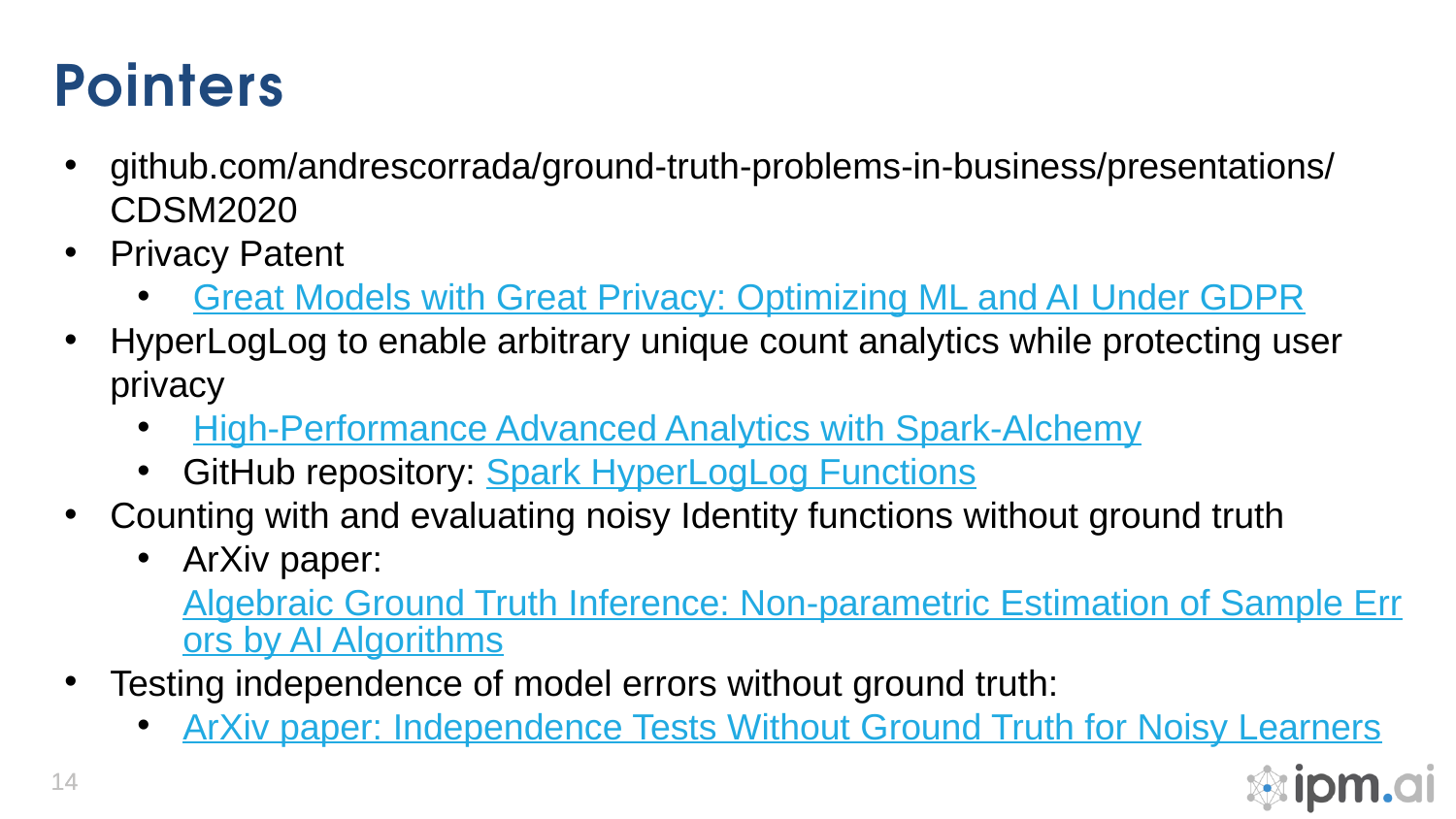

# Pointers
github.com/andrescorrada/ground-truth-problems-in-business/presentations/CDSM2020
Privacy Patent
 Great Models with Great Privacy: Optimizing ML and AI Under GDPR
HyperLogLog to enable arbitrary unique count analytics while protecting user privacy
 High-Performance Advanced Analytics with Spark-Alchemy
GitHub repository: Spark HyperLogLog Functions
Counting with and evaluating noisy Identity functions without ground truth
ArXiv paper: Algebraic Ground Truth Inference: Non-parametric Estimation of Sample Errors by AI Algorithms
Testing independence of model errors without ground truth:
ArXiv paper: Independence Tests Without Ground Truth for Noisy Learners